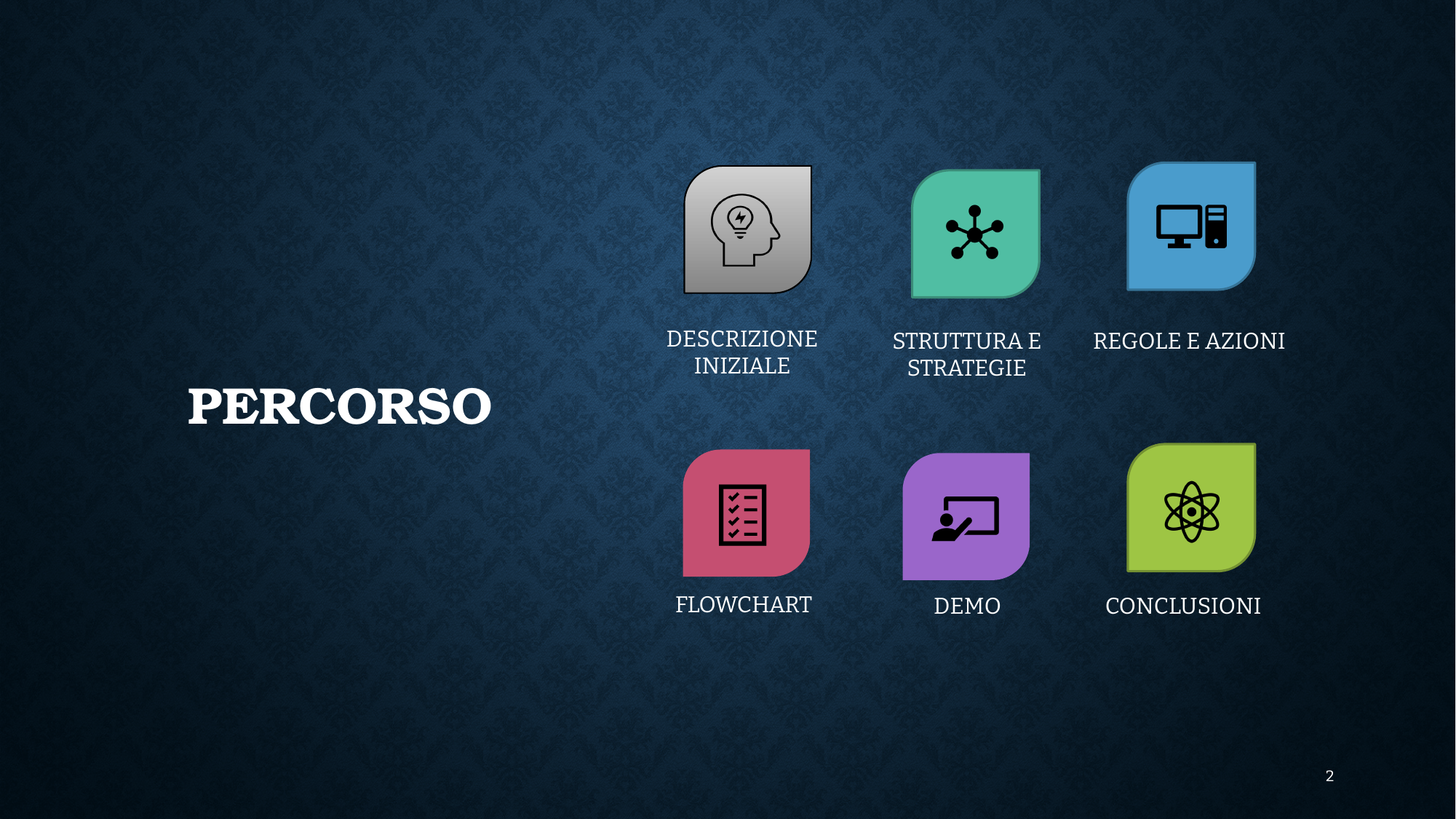

# percorso
Struttura e strategie
Regole e azioni
demo
flowchart
conclusioni
Descrizione iniziale
2